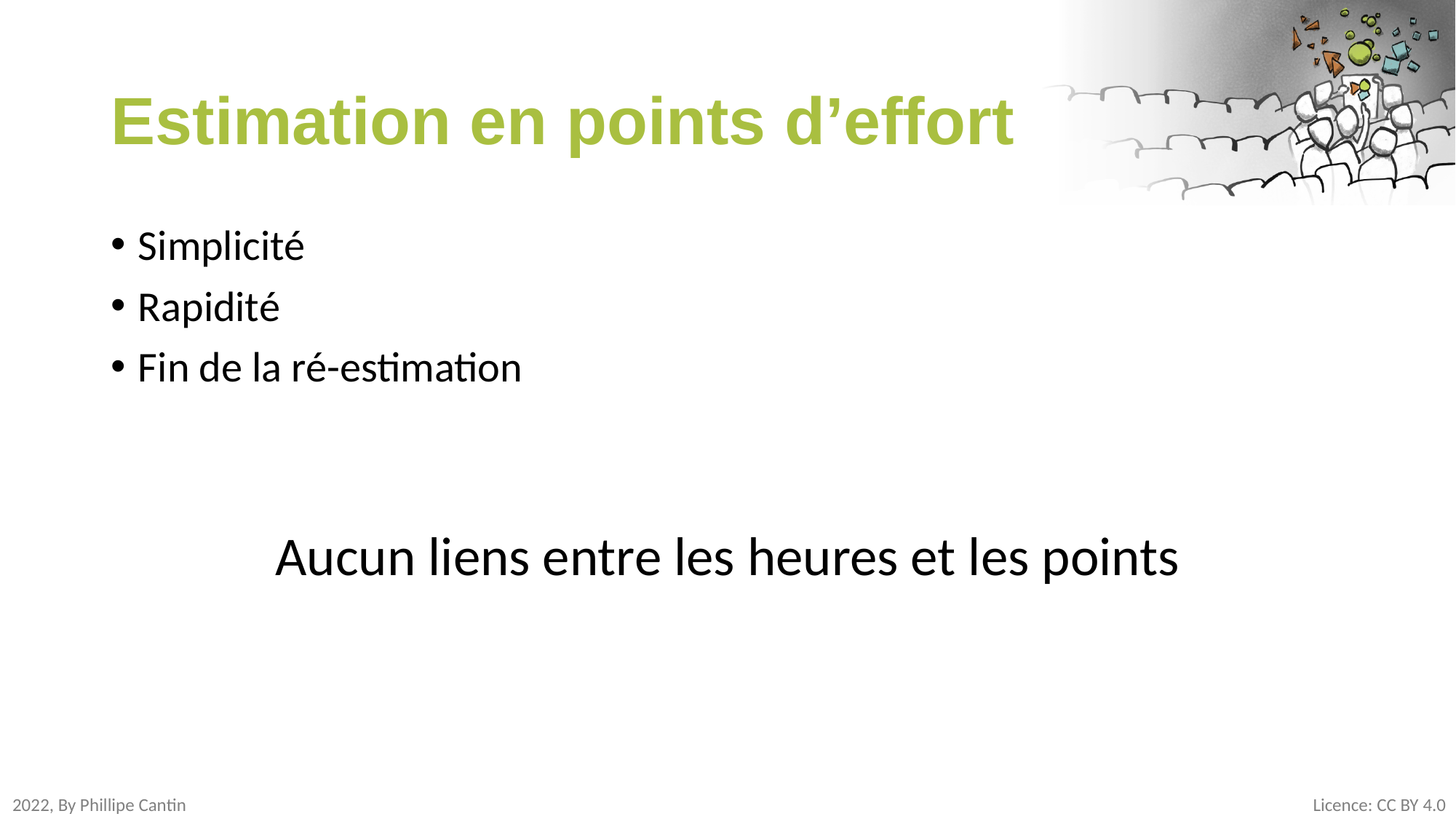

# Estimation en points d’effort
Simplicité
Rapidité
Fin de la ré-estimation

Aucun liens entre les heures et les points